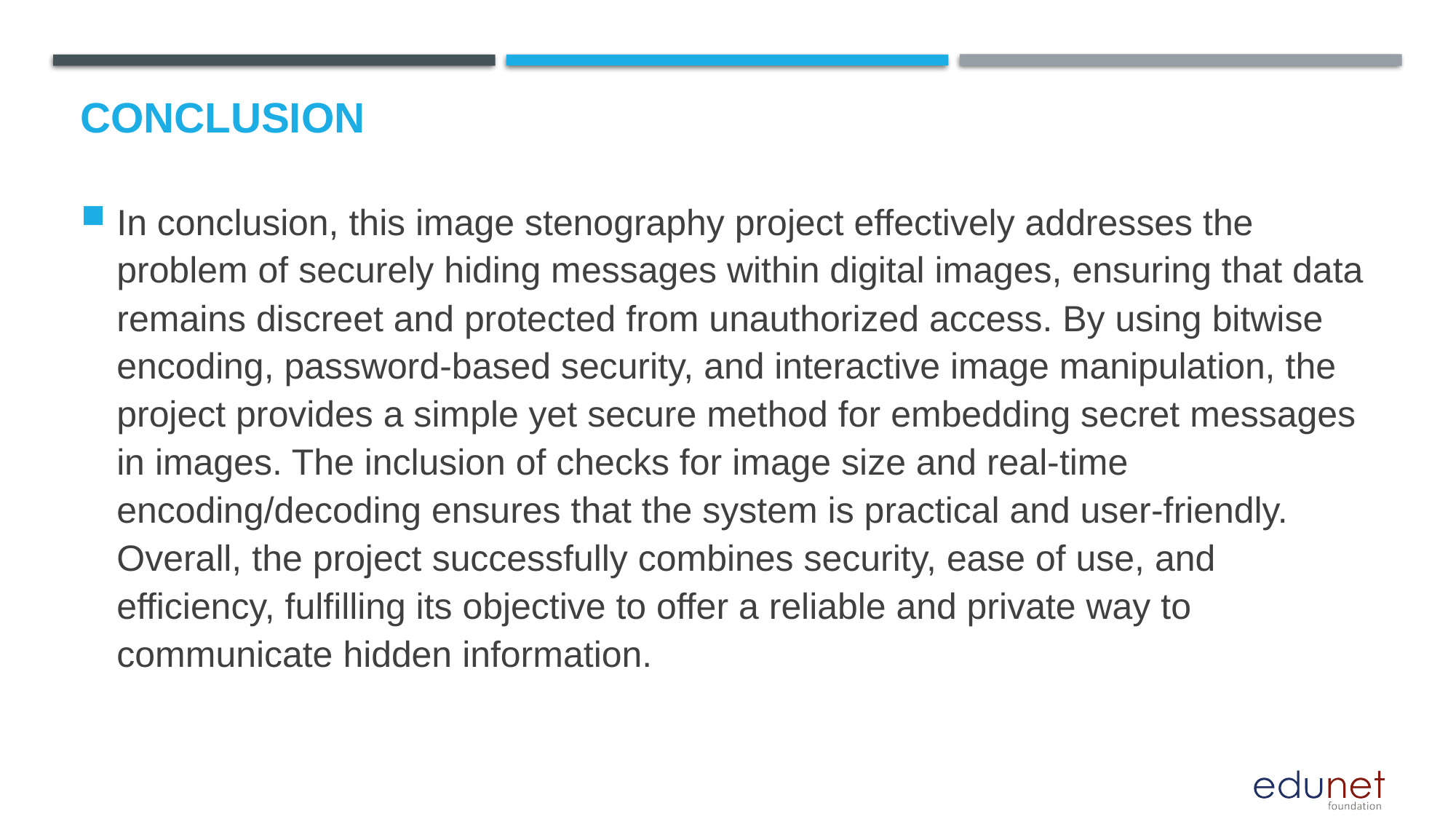

# Conclusion
In conclusion, this image stenography project effectively addresses the problem of securely hiding messages within digital images, ensuring that data remains discreet and protected from unauthorized access. By using bitwise encoding, password-based security, and interactive image manipulation, the project provides a simple yet secure method for embedding secret messages in images. The inclusion of checks for image size and real-time encoding/decoding ensures that the system is practical and user-friendly. Overall, the project successfully combines security, ease of use, and efficiency, fulfilling its objective to offer a reliable and private way to communicate hidden information.